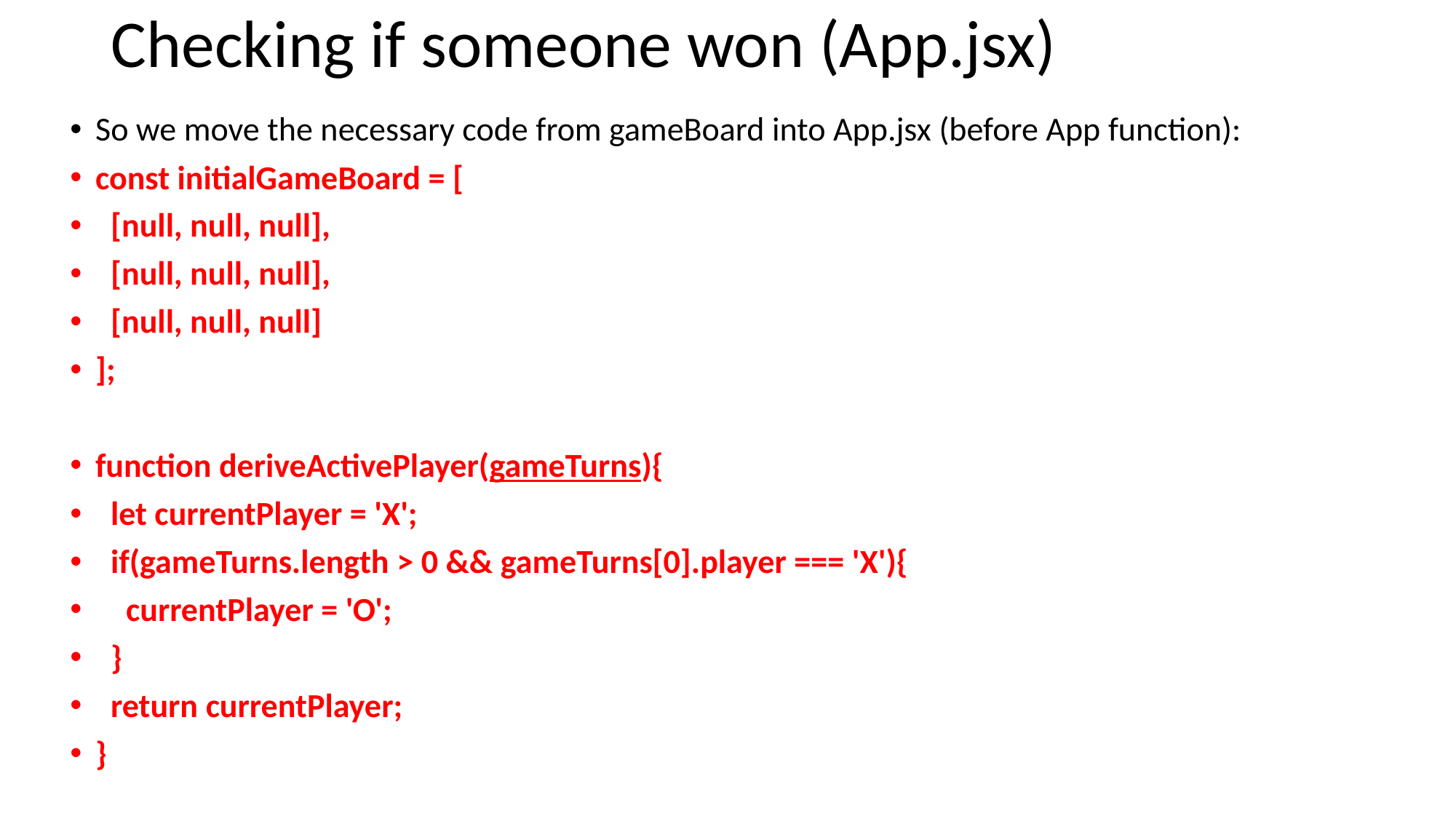

# Checking if someone won (App.jsx)
So we move the necessary code from gameBoard into App.jsx (before App function):
const initialGameBoard = [
  [null, null, null],
  [null, null, null],
  [null, null, null]
];

function deriveActivePlayer(gameTurns){
  let currentPlayer = 'X';
  if(gameTurns.length > 0 && gameTurns[0].player === 'X'){
    currentPlayer = 'O';
  }
  return currentPlayer;
}